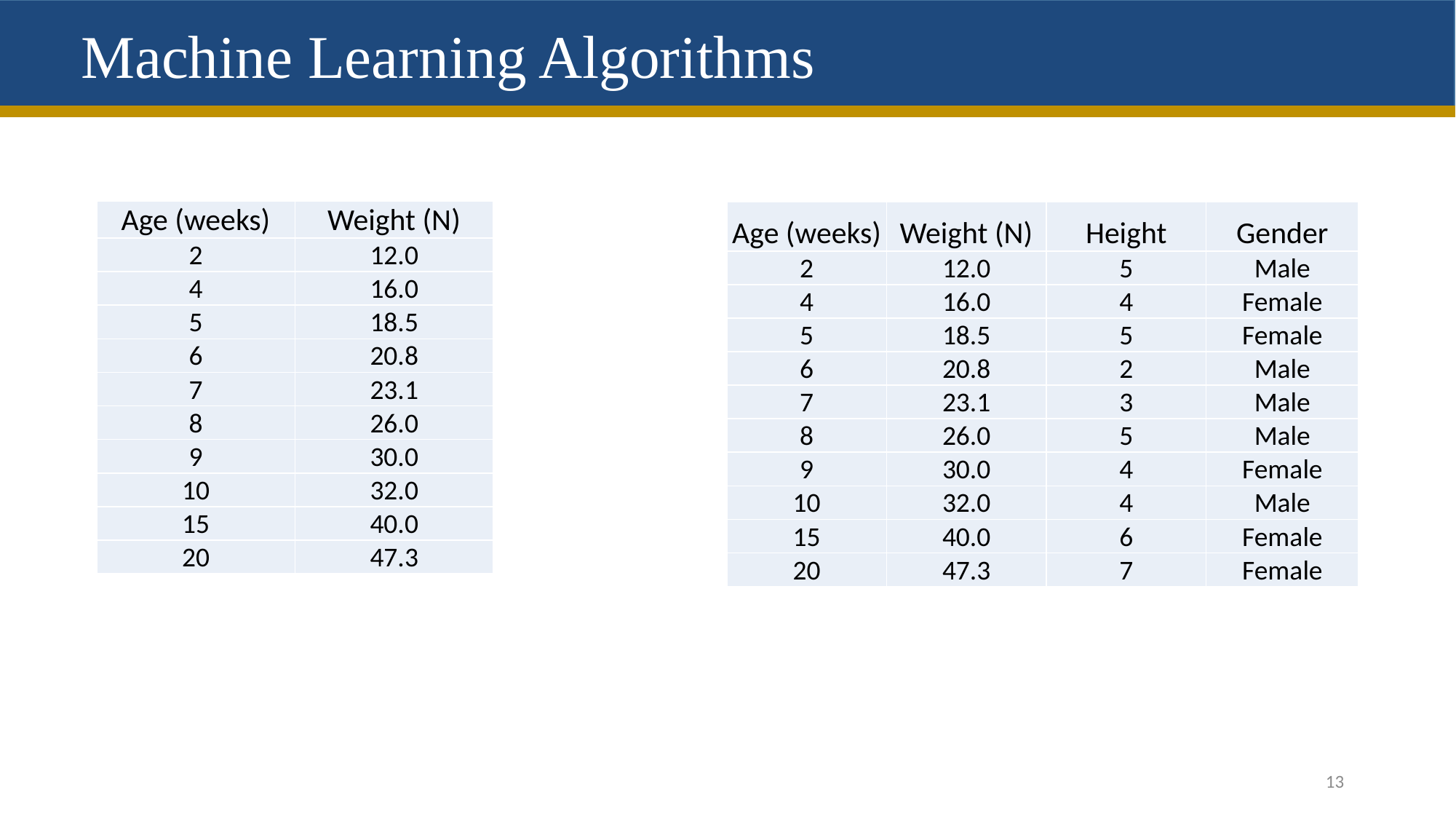

Machine Learning Algorithms

| Age (weeks) | Weight (N) |
| --- | --- |
| 2 | 12.0 |
| 4 | 16.0 |
| 5 | 18.5 |
| 6 | 20.8 |
| 7 | 23.1 |
| 8 | 26.0 |
| 9 | 30.0 |
| 10 | 32.0 |
| 15 | 40.0 |
| 20 | 47.3 |
| Age (weeks) | Weight (N) | Height | Gender |
| --- | --- | --- | --- |
| 2 | 12.0 | 5 | Male |
| 4 | 16.0 | 4 | Female |
| 5 | 18.5 | 5 | Female |
| 6 | 20.8 | 2 | Male |
| 7 | 23.1 | 3 | Male |
| 8 | 26.0 | 5 | Male |
| 9 | 30.0 | 4 | Female |
| 10 | 32.0 | 4 | Male |
| 15 | 40.0 | 6 | Female |
| 20 | 47.3 | 7 | Female |
13